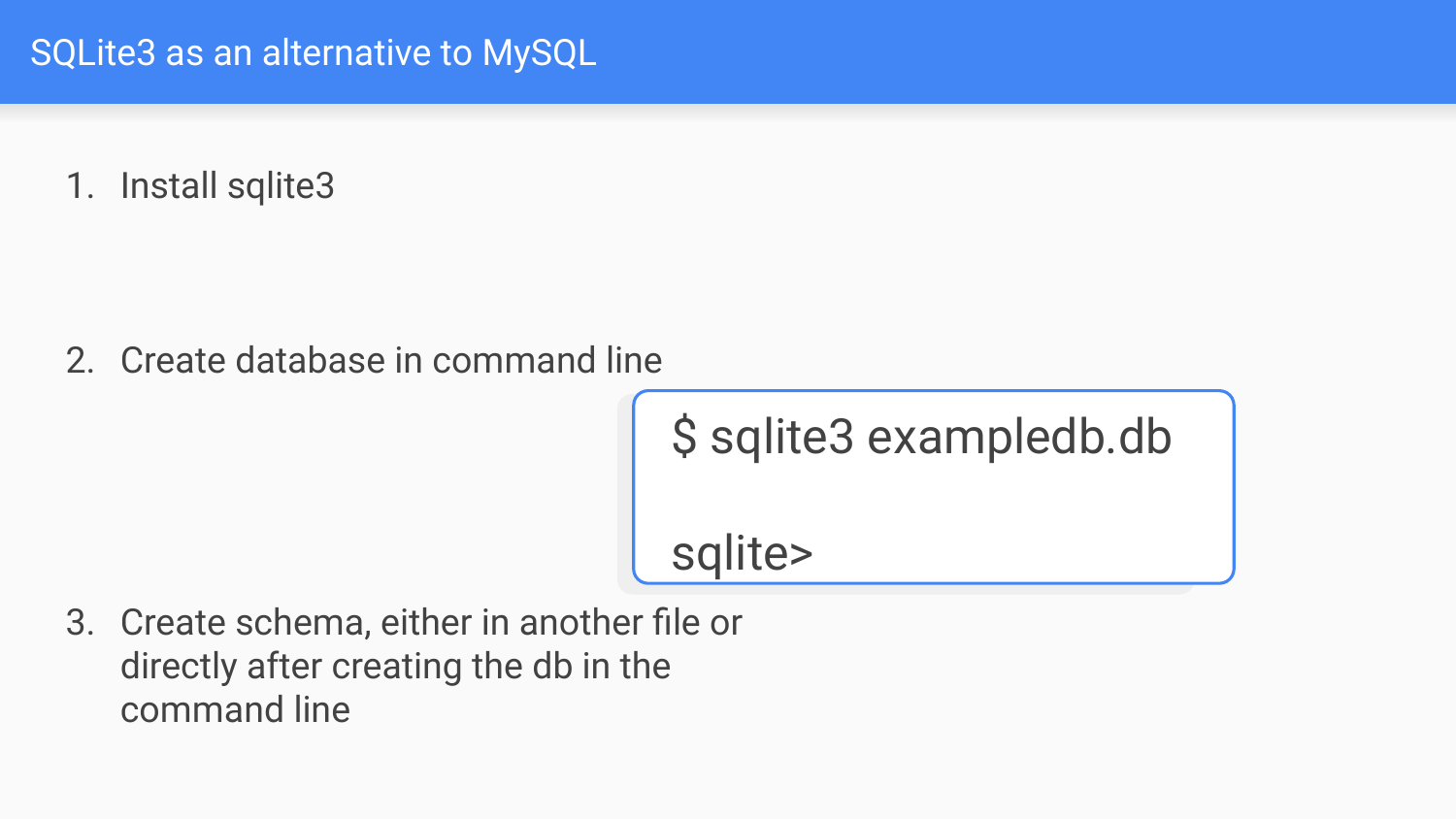

# SQLite3 as an alternative to MySQL
Install sqlite3

Create database in command line

Create schema, either in another file or directly after creating the db in the command line

$ sqlite3 exampledb.db

sqlite>